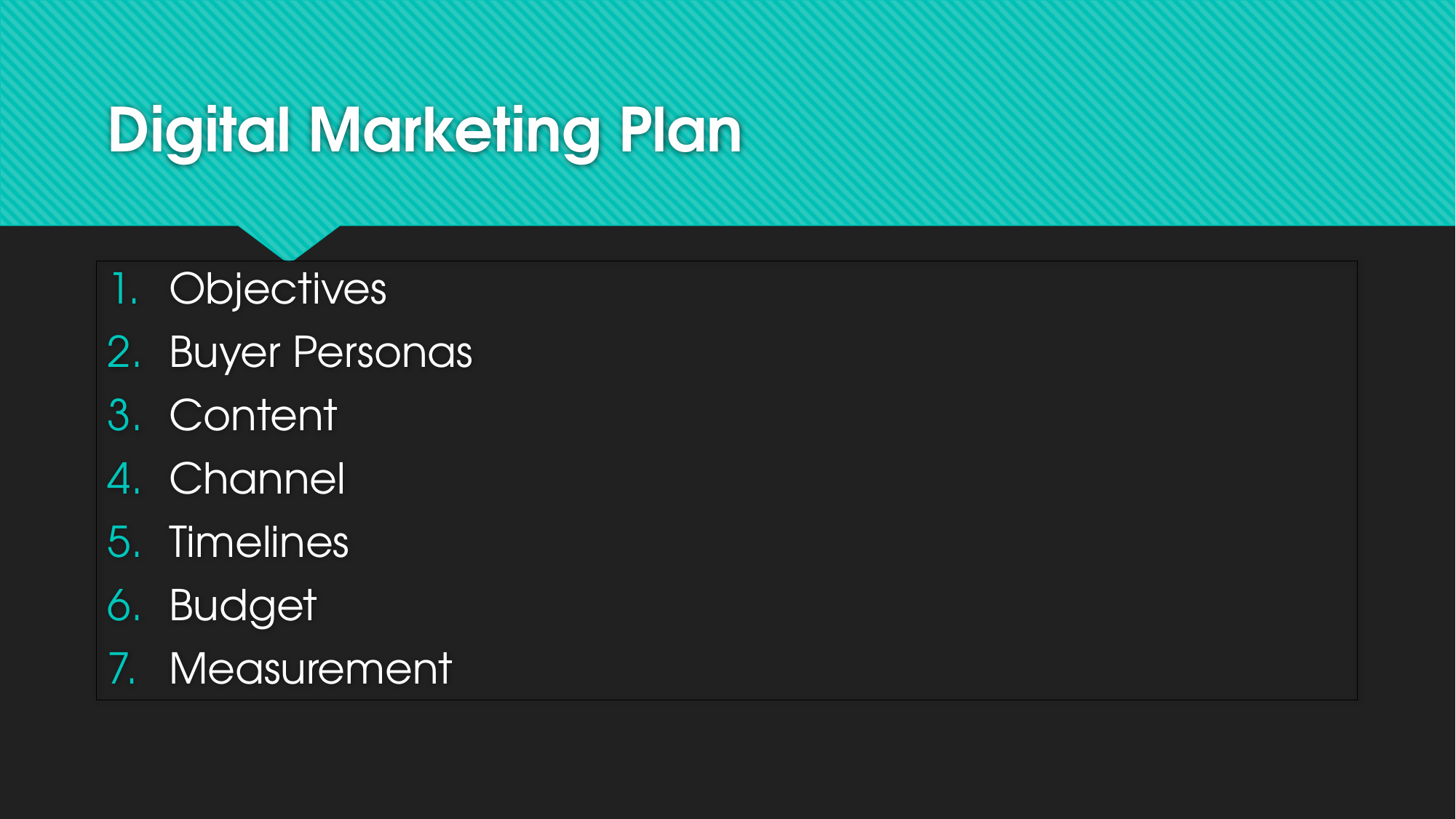

# Digital Marketing Plan
Objectives
Buyer Personas
Content
Channel
Timelines
Budget
Measurement